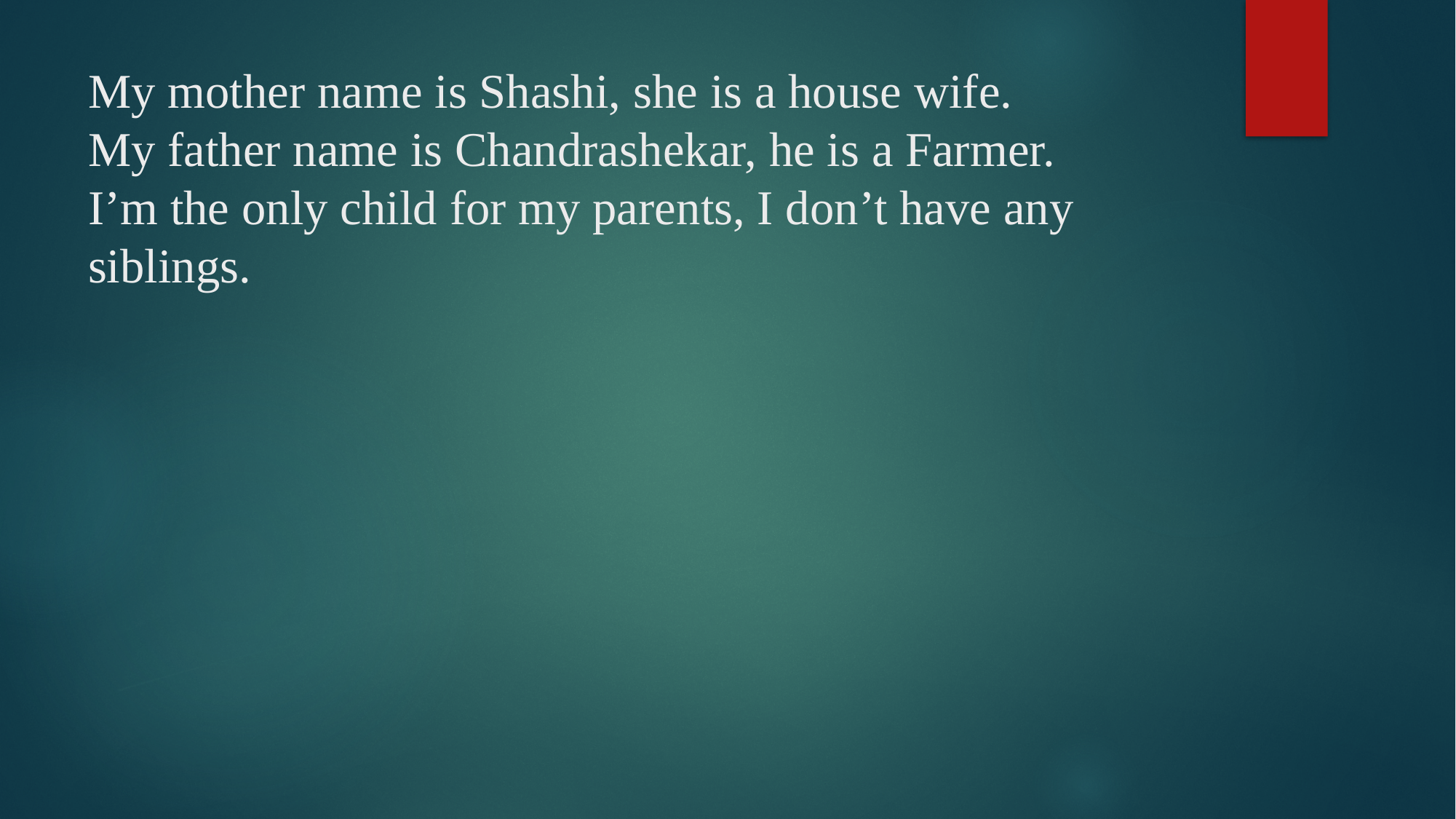

# My mother name is Shashi, she is a house wife. My father name is Chandrashekar, he is a Farmer. I’m the only child for my parents, I don’t have any siblings.